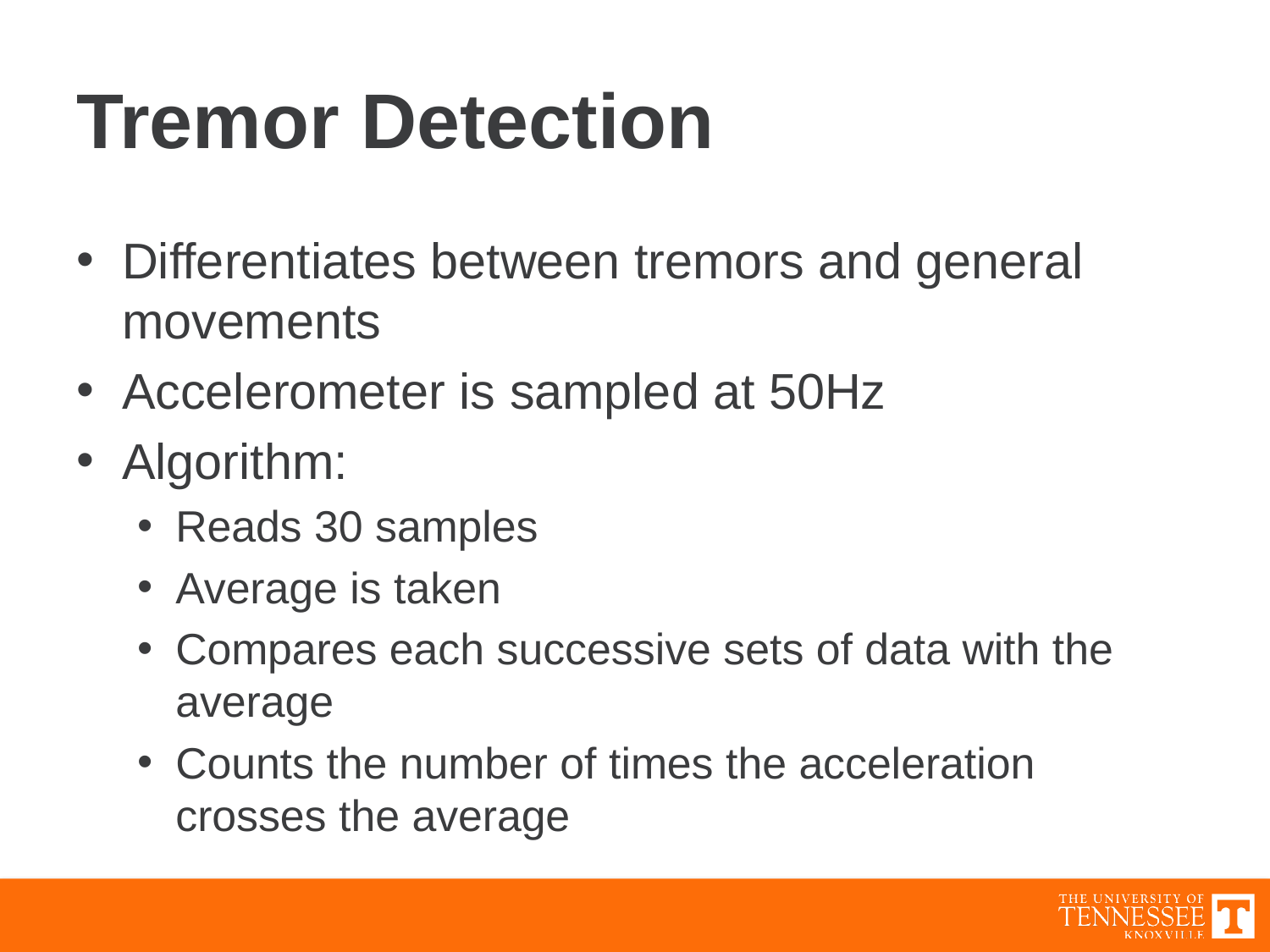

# Tremor Detection
Differentiates between tremors and general movements
Accelerometer is sampled at 50Hz
Algorithm:
Reads 30 samples
Average is taken
Compares each successive sets of data with the average
Counts the number of times the acceleration crosses the average